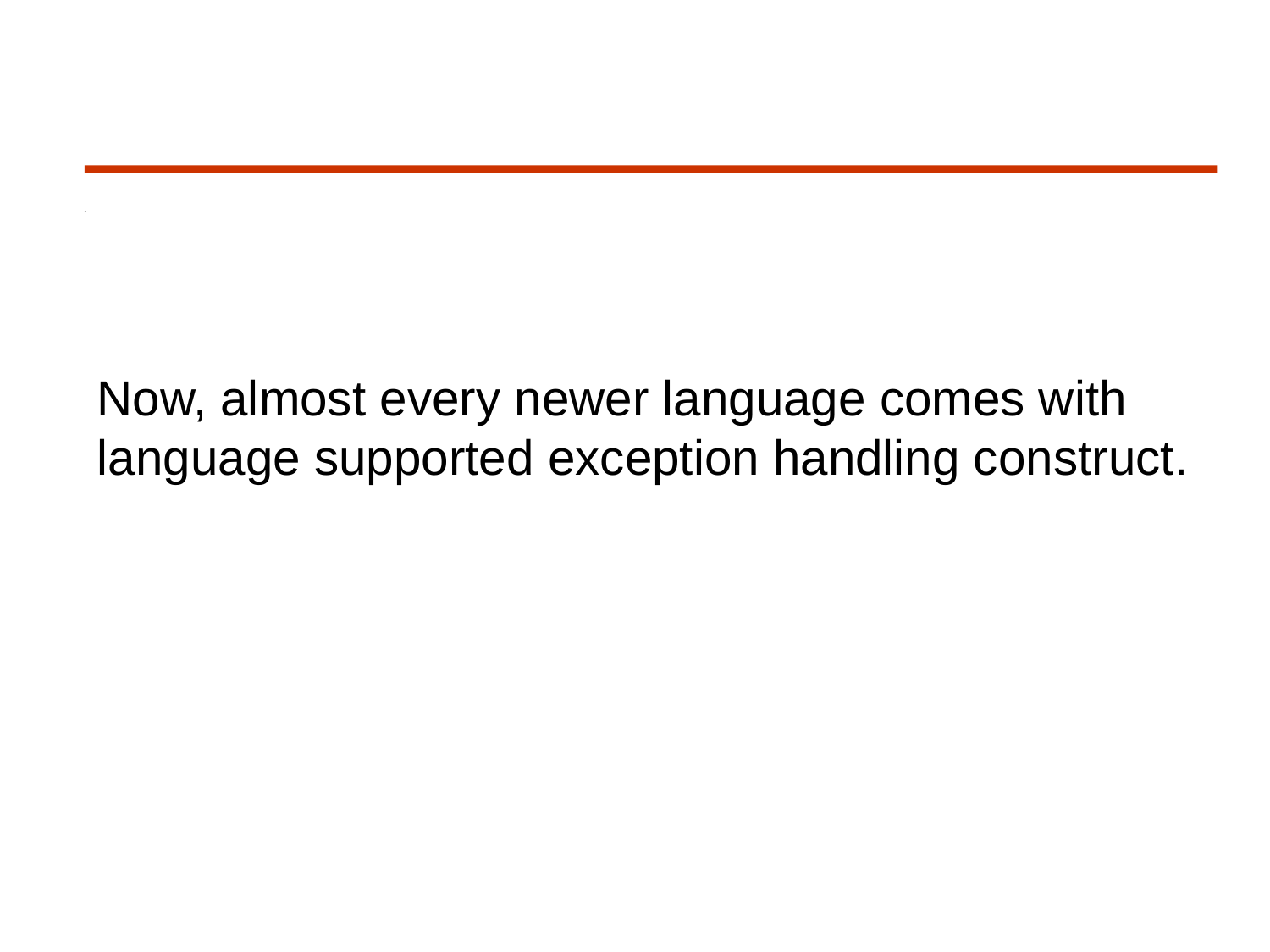

Now, almost every newer language comes with language supported exception handling construct.